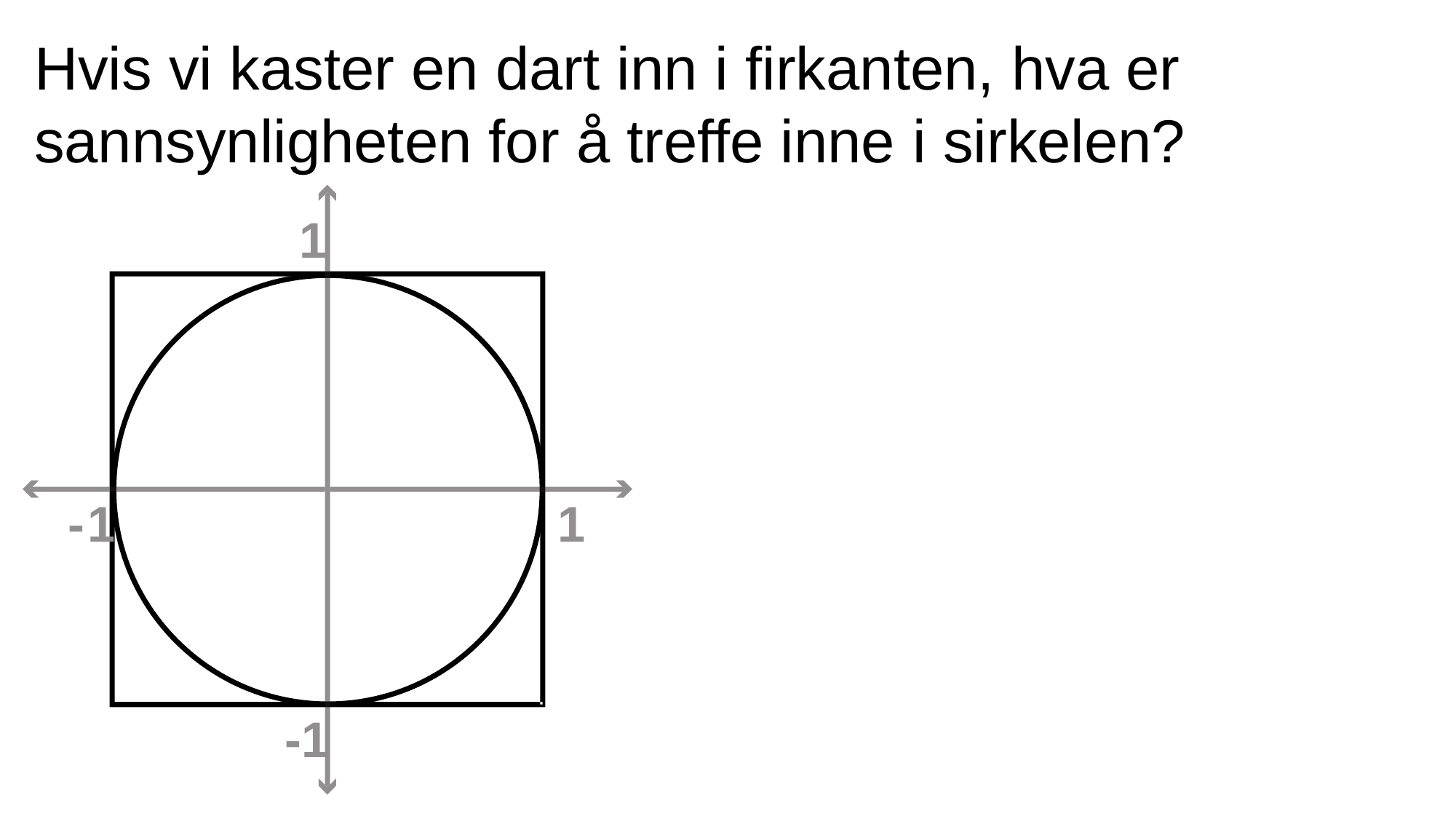

Hvis vi kaster en dart inn i firkanten, hva er sannsynligheten for å treffe inne i sirkelen?

1

-
 1
1
-1